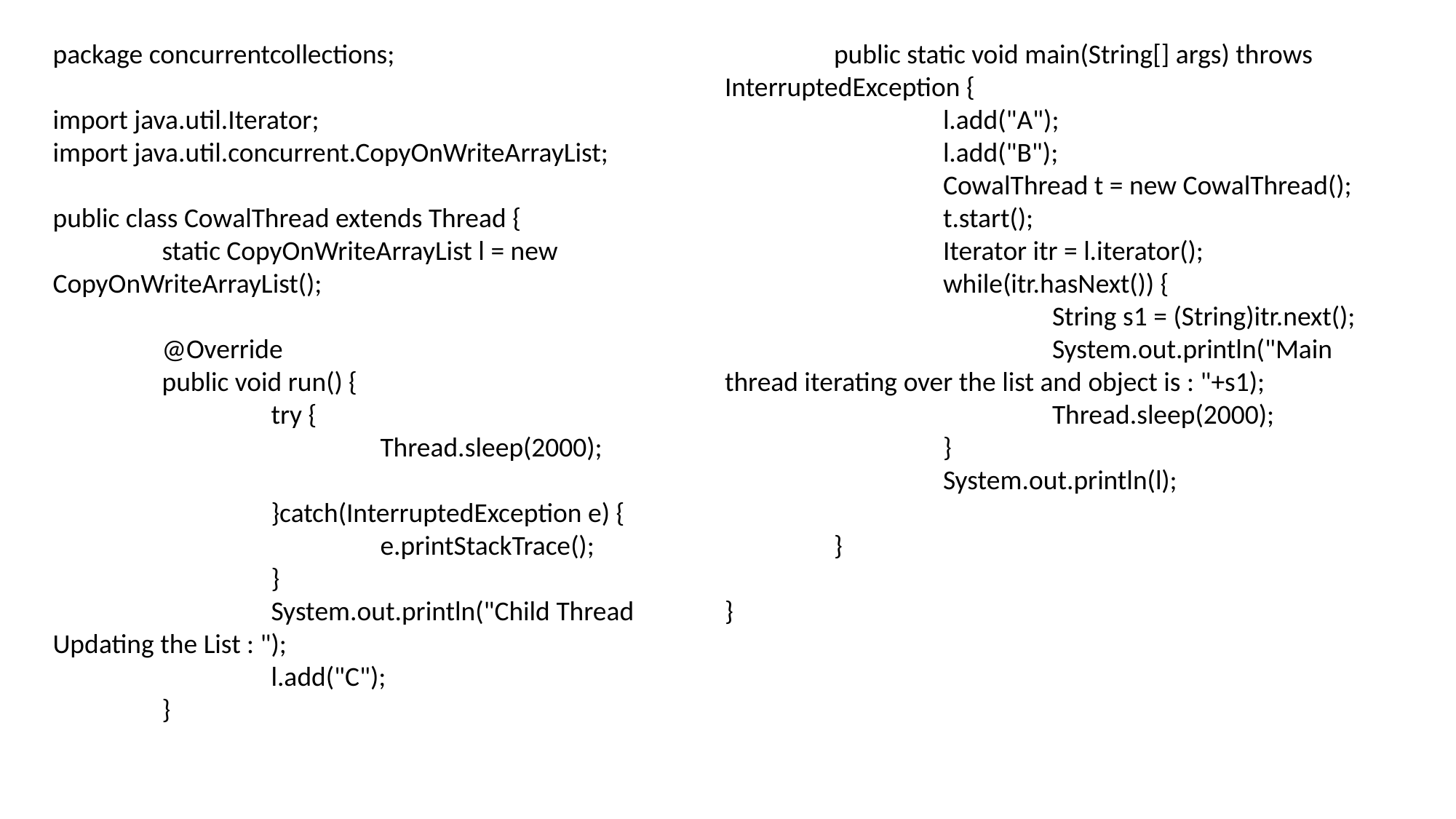

package concurrentcollections;

import java.util.Iterator;
import java.util.concurrent.CopyOnWriteArrayList;

public class CowalThread extends Thread {
	static CopyOnWriteArrayList l = new CopyOnWriteArrayList();

	@Override
	public void run() {
		try {
			Thread.sleep(2000);

		}catch(InterruptedException e) {
			e.printStackTrace();
		}
		System.out.println("Child Thread Updating the List : ");
		l.add("C");
	}

	public static void main(String[] args) throws InterruptedException {
		l.add("A");
		l.add("B");
		CowalThread t = new CowalThread();
		t.start();
		Iterator itr = l.iterator();
		while(itr.hasNext()) {
			String s1 = (String)itr.next();
			System.out.println("Main thread iterating over the list and object is : "+s1);
			Thread.sleep(2000);
		}
		System.out.println(l);

	}

}